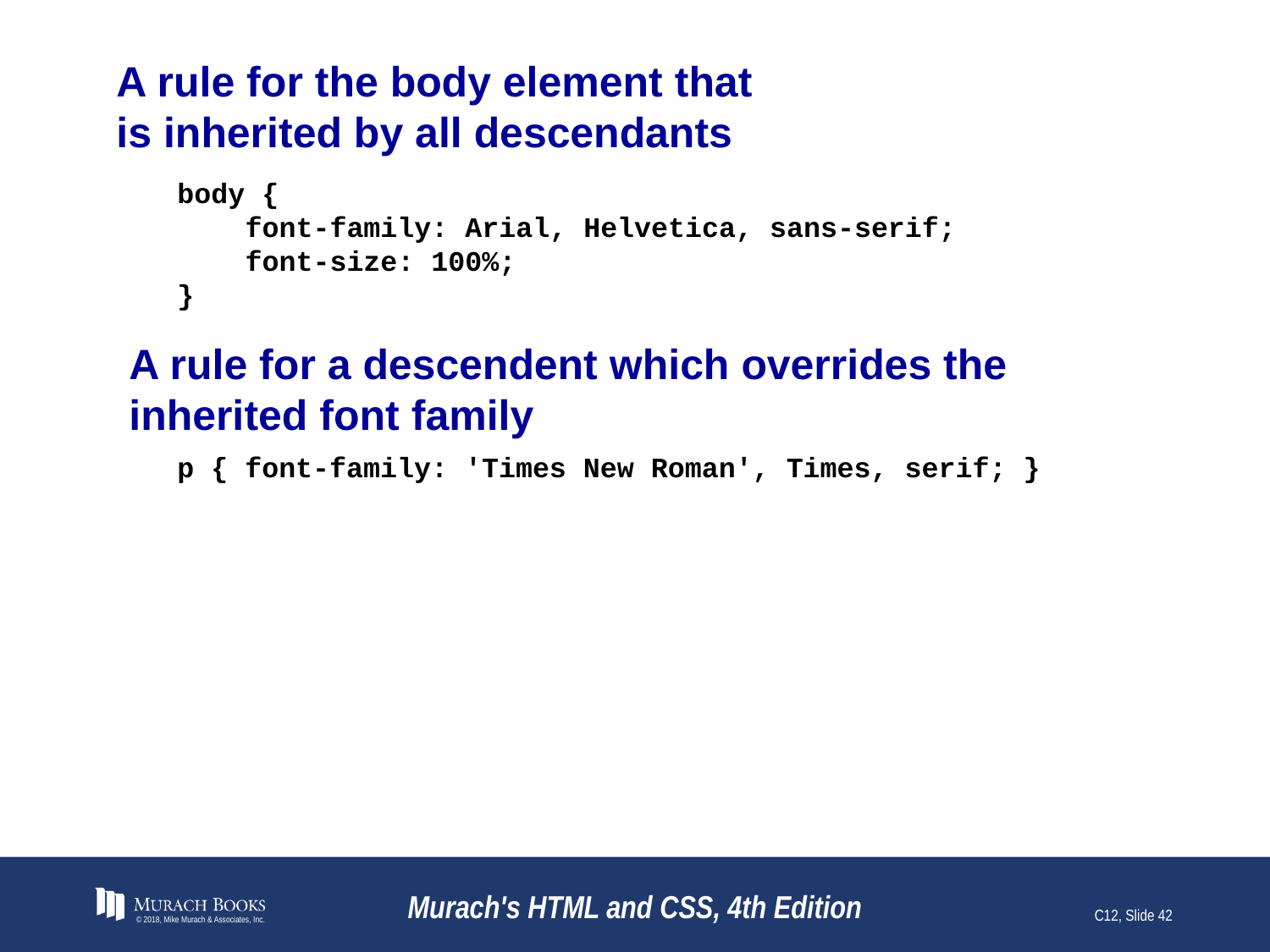

# A rule for the body element that is inherited by all descendants
body {
    font-family: Arial, Helvetica, sans-serif;
    font-size: 100%;
}
A rule for a descendent which overrides the inherited font family
p { font-family: 'Times New Roman', Times, serif; }

© 2018, Mike Murach & Associates, Inc.
Murach's HTML and CSS, 4th Edition

C12, Slide 42